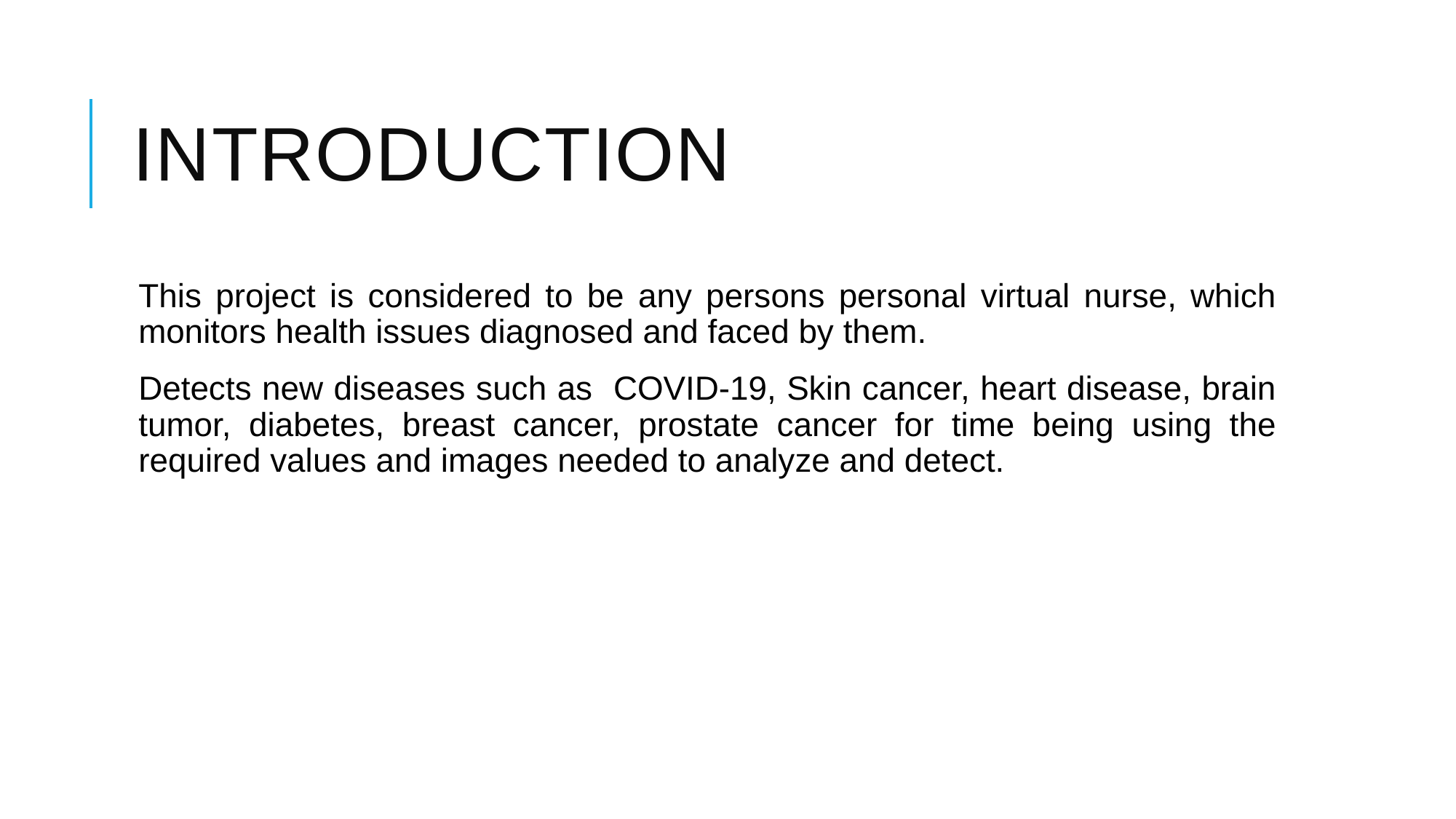

# Introduction
This project is considered to be any persons personal virtual nurse, which monitors health issues diagnosed and faced by them.
Detects new diseases such as  COVID-19, Skin cancer, heart disease, brain tumor, diabetes, breast cancer, prostate cancer for time being using the required values and images needed to analyze and detect.